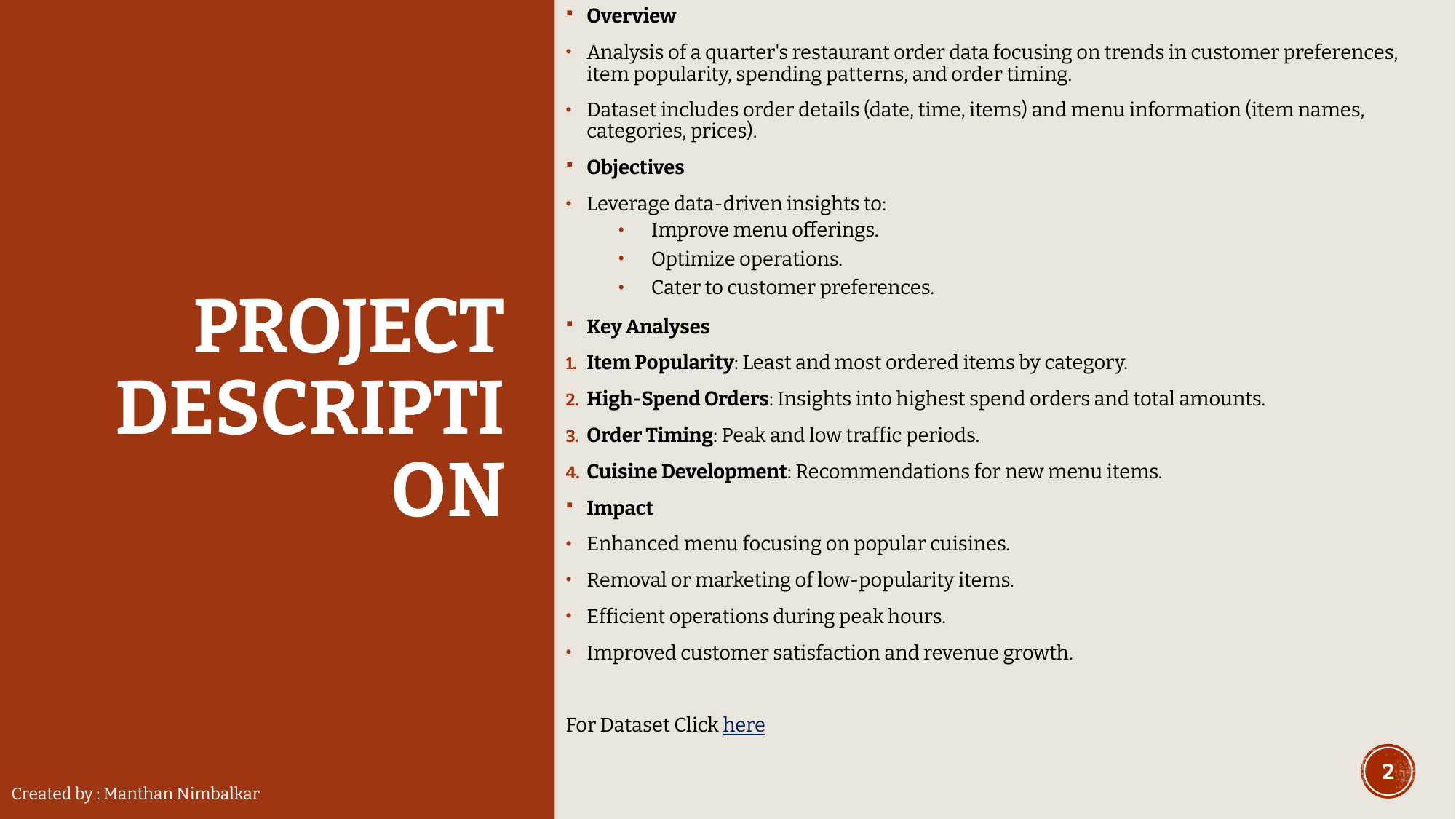

Overview
Analysis of a quarter's restaurant order data focusing on trends in customer preferences, item popularity, spending patterns, and order timing.
Dataset includes order details (date, time, items) and menu information (item names, categories, prices).
Objectives
Leverage data-driven insights to:
Improve menu offerings.
Optimize operations.
Cater to customer preferences.
Key Analyses
Item Popularity: Least and most ordered items by category.
High-Spend Orders: Insights into highest spend orders and total amounts.
Order Timing: Peak and low traffic periods.
Cuisine Development: Recommendations for new menu items.
Impact
Enhanced menu focusing on popular cuisines.
Removal or marketing of low-popularity items.
Efficient operations during peak hours.
Improved customer satisfaction and revenue growth.

For Dataset Click here

# Project Description

2
Created by : Manthan Nimbalkar